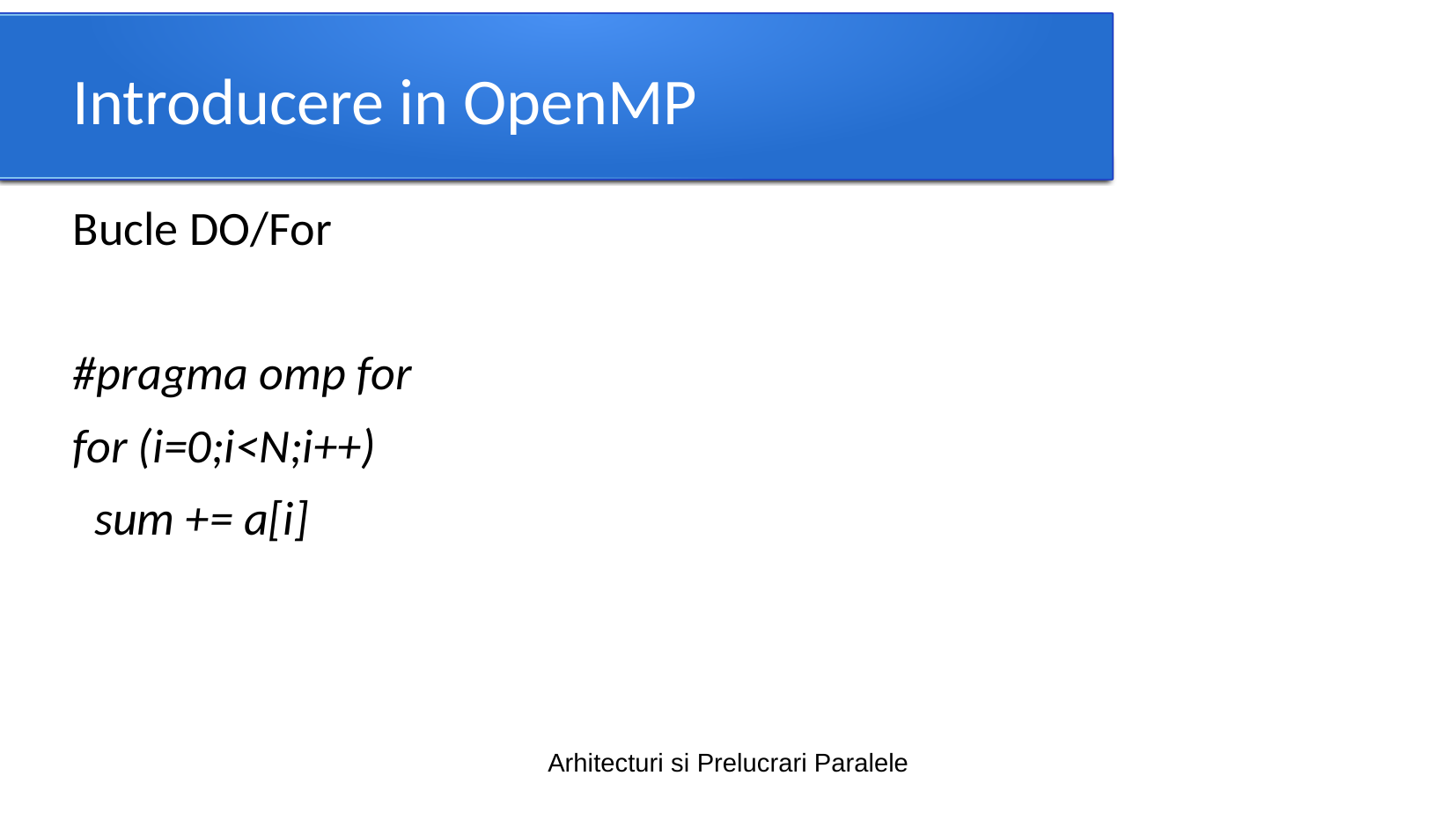

# Introducere in OpenMP
Bucle DO/For

#pragma omp for
for (i=0;i<N;i++)
  sum += a[i]
Arhitecturi si Prelucrari Paralele